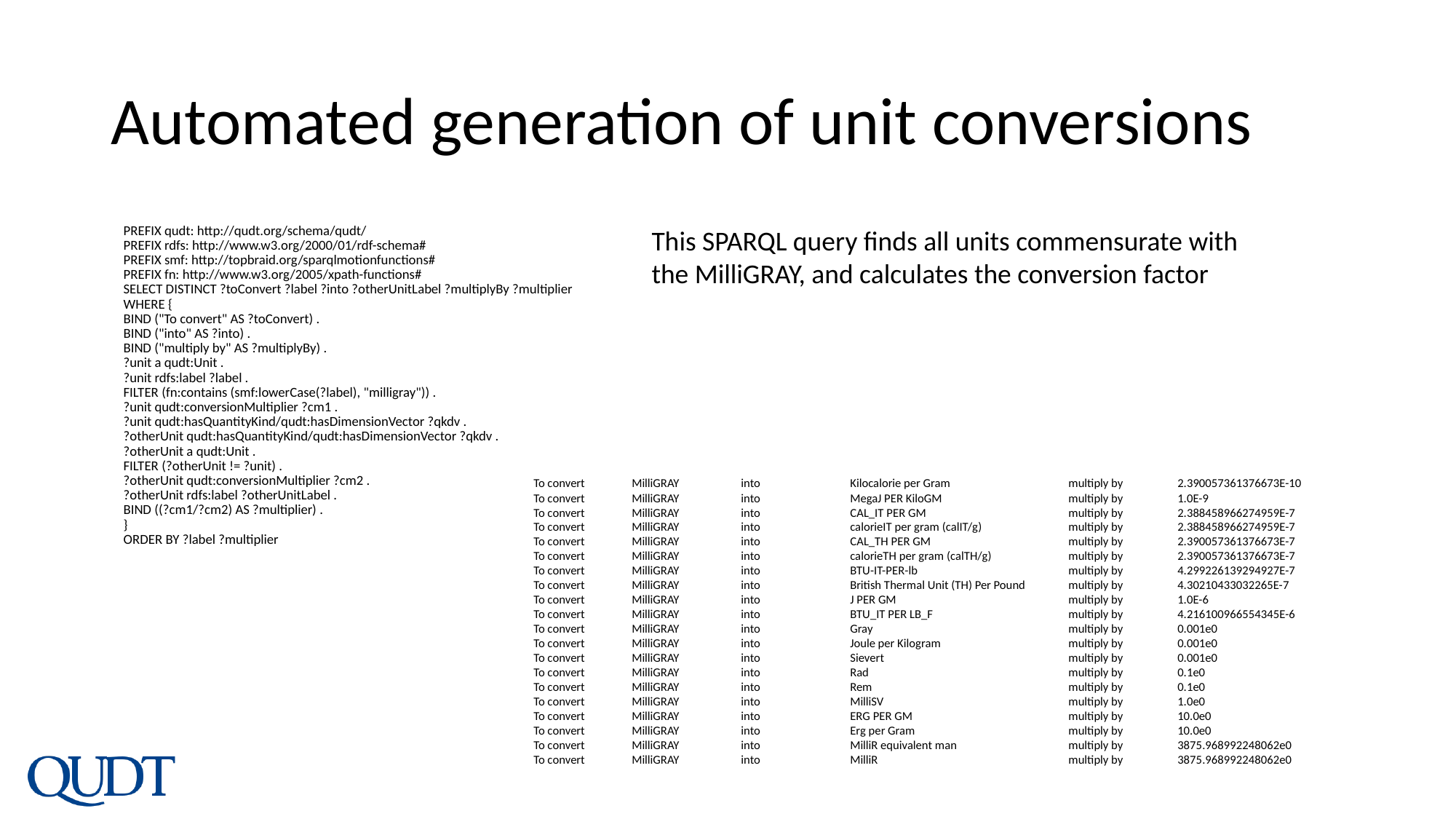

# Automated generation of unit conversions
    PREFIX qudt: http://qudt.org/schema/qudt/
    PREFIX rdfs: http://www.w3.org/2000/01/rdf-schema#
    PREFIX smf: http://topbraid.org/sparqlmotionfunctions#
    PREFIX fn: http://www.w3.org/2005/xpath-functions#
    SELECT DISTINCT ?toConvert ?label ?into ?otherUnitLabel ?multiplyBy ?multiplier
    WHERE {
    BIND ("To convert" AS ?toConvert) .
    BIND ("into" AS ?into) .
    BIND ("multiply by" AS ?multiplyBy) .
    ?unit a qudt:Unit .
    ?unit rdfs:label ?label .
    FILTER (fn:contains (smf:lowerCase(?label), "milligray")) .
    ?unit qudt:conversionMultiplier ?cm1 .
    ?unit qudt:hasQuantityKind/qudt:hasDimensionVector ?qkdv .
    ?otherUnit qudt:hasQuantityKind/qudt:hasDimensionVector ?qkdv .
    ?otherUnit a qudt:Unit .
    FILTER (?otherUnit != ?unit) .
    ?otherUnit qudt:conversionMultiplier ?cm2 .
    ?otherUnit rdfs:label ?otherUnitLabel .
    BIND ((?cm1/?cm2) AS ?multiplier) .
    }
    ORDER BY ?label ?multiplier
This SPARQL query finds all units commensurate with the MilliGRAY, and calculates the conversion factor
    To convert	MilliGRAY	into	Kilocalorie per Gram		multiply by	2.390057361376673E-10
    To convert	MilliGRAY	into	MegaJ PER KiloGM		multiply by	1.0E-9
    To convert	MilliGRAY	into	CAL_IT PER GM		multiply by	2.388458966274959E-7
    To convert	MilliGRAY	into	calorieIT per gram (calIT/g)	multiply by	2.388458966274959E-7
    To convert	MilliGRAY	into	CAL_TH PER GM		multiply by	2.390057361376673E-7
    To convert	MilliGRAY	into	calorieTH per gram (calTH/g)	multiply by	2.390057361376673E-7
    To convert	MilliGRAY	into	BTU-IT-PER-lb		multiply by	4.299226139294927E-7
    To convert	MilliGRAY	into	British Thermal Unit (TH) Per Pound	multiply by	4.30210433032265E-7
    To convert	MilliGRAY	into	J PER GM		multiply by	1.0E-6
    To convert	MilliGRAY	into	BTU_IT PER LB_F		multiply by	4.216100966554345E-6
    To convert	MilliGRAY	into	Gray		multiply by	0.001e0
    To convert	MilliGRAY	into	Joule per Kilogram		multiply by	0.001e0
    To convert	MilliGRAY	into	Sievert		multiply by	0.001e0
    To convert	MilliGRAY	into	Rad		multiply by	0.1e0
    To convert	MilliGRAY	into	Rem		multiply by	0.1e0
    To convert	MilliGRAY	into	MilliSV		multiply by	1.0e0
    To convert	MilliGRAY	into	ERG PER GM		multiply by	10.0e0
    To convert	MilliGRAY	into	Erg per Gram		multiply by	10.0e0
    To convert	MilliGRAY	into	MilliR equivalent man		multiply by	3875.968992248062e0
    To convert	MilliGRAY	into	MilliR		multiply by	3875.968992248062e0